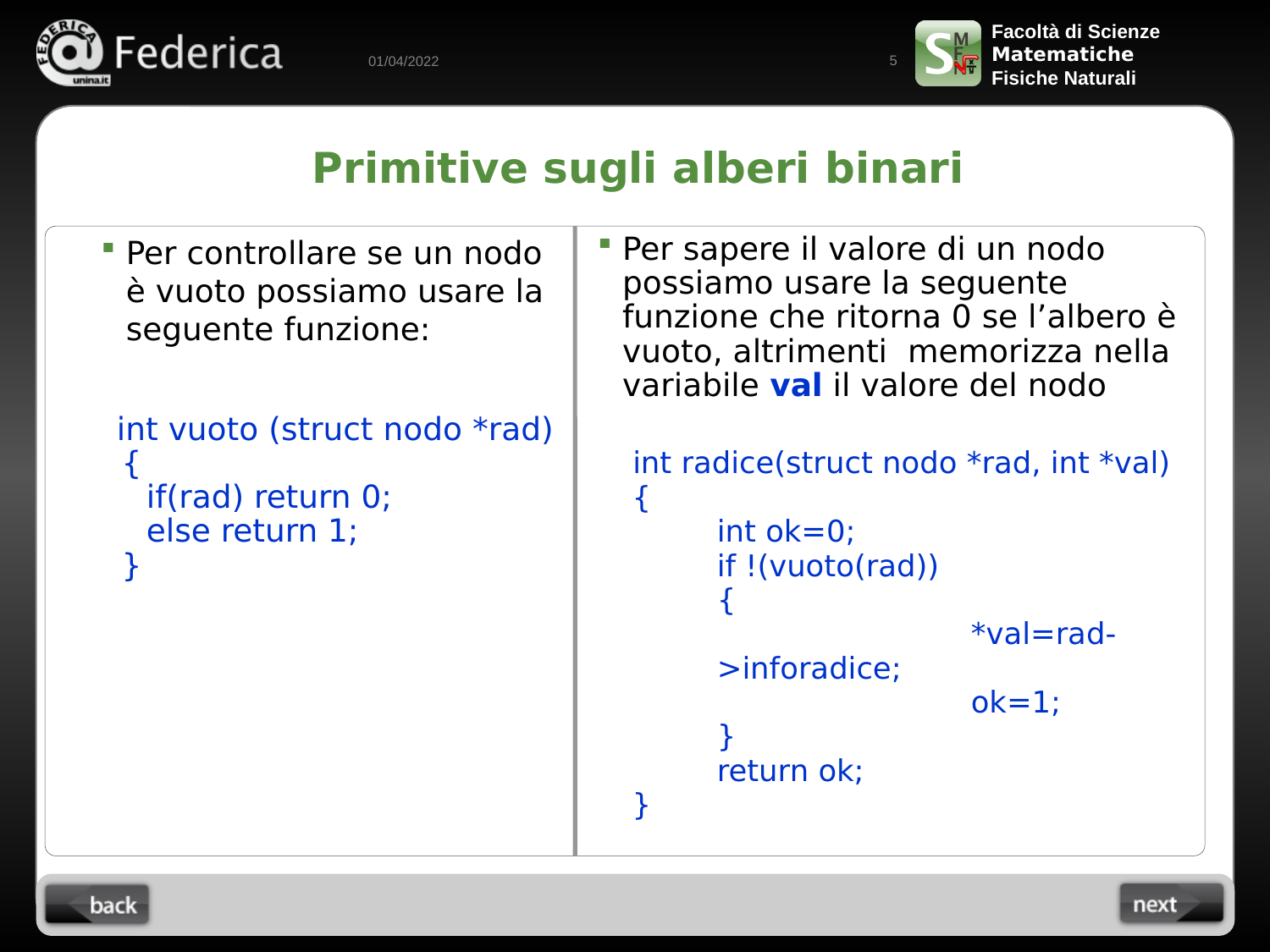

5
01/04/2022
# Primitive sugli alberi binari

Per controllare se un nodo è vuoto possiamo usare la seguente funzione:

    int vuoto (struct nodo *rad)
  {
	  if(rad) return 0;
	  else return 1;
  }

Per sapere il valore di un nodo possiamo usare la seguente funzione che ritorna 0 se l’albero è vuoto, altrimenti  memorizza nella variabile val il valore del nodo

	 int radice(struct nodo *rad, int *val)
	 {
	int ok=0;
	if !(vuoto(rad))
	{
			*val=rad->inforadice;
			ok=1;
	}
	return ok;
	 }